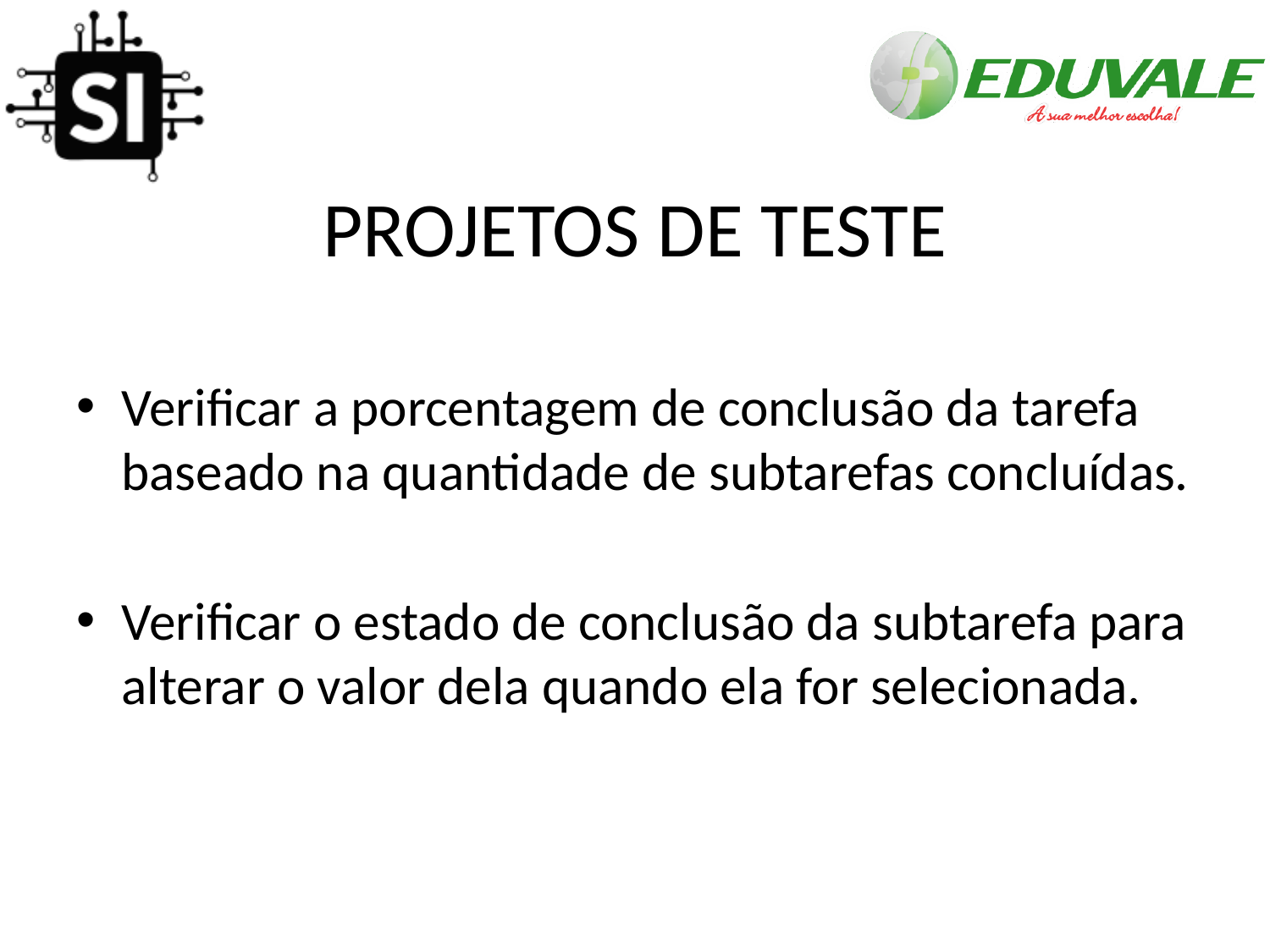

# PROJETOS DE TESTE
Verificar a porcentagem de conclusão da tarefa baseado na quantidade de subtarefas concluídas.

Verificar o estado de conclusão da subtarefa para alterar o valor dela quando ela for selecionada.